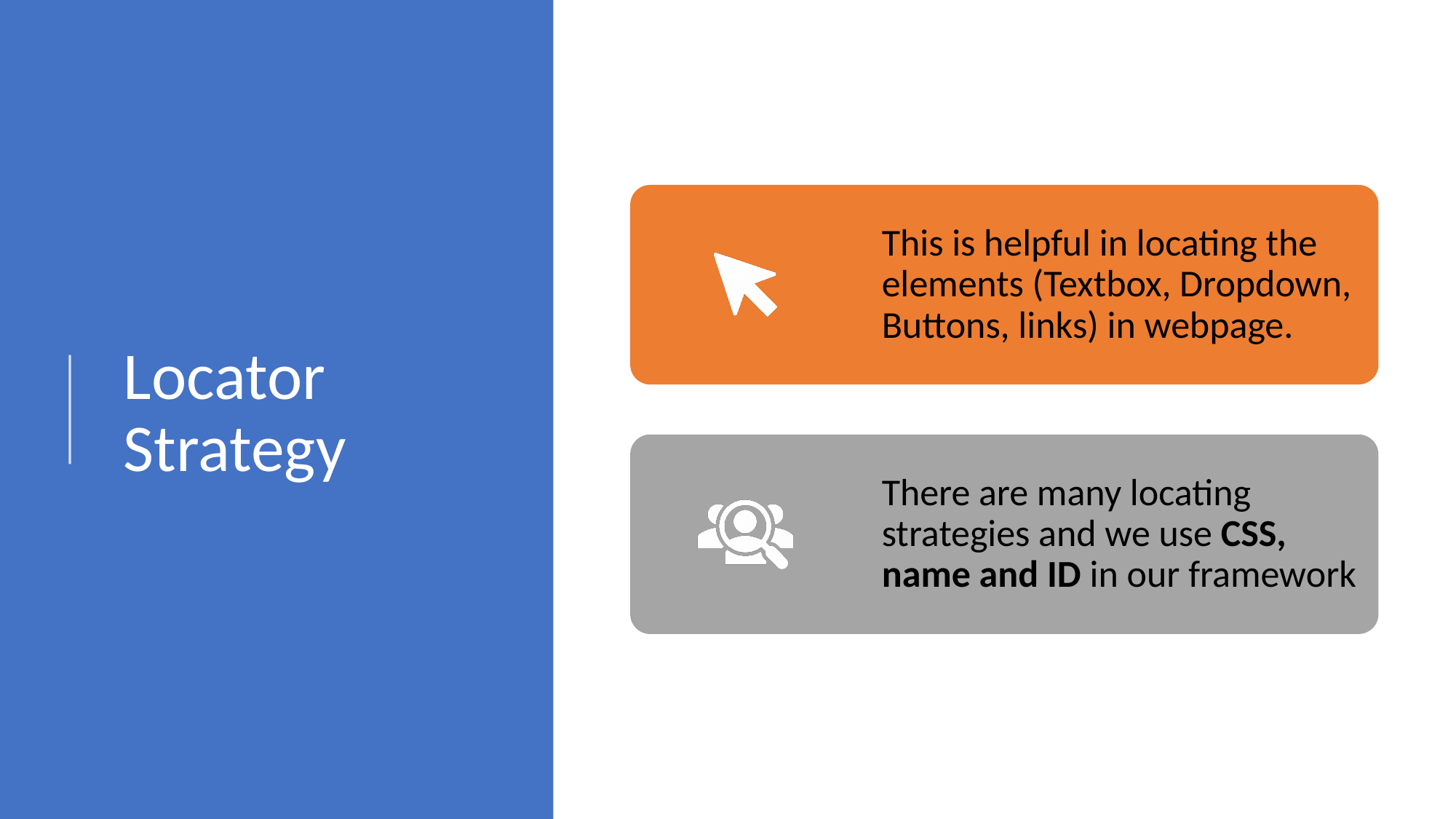

This is helpful in locating the elements (Textbox, Dropdown, Buttons, links) in webpage.
There are many locating strategies and we use CSS, name and ID in our framework
# Locator Strategy